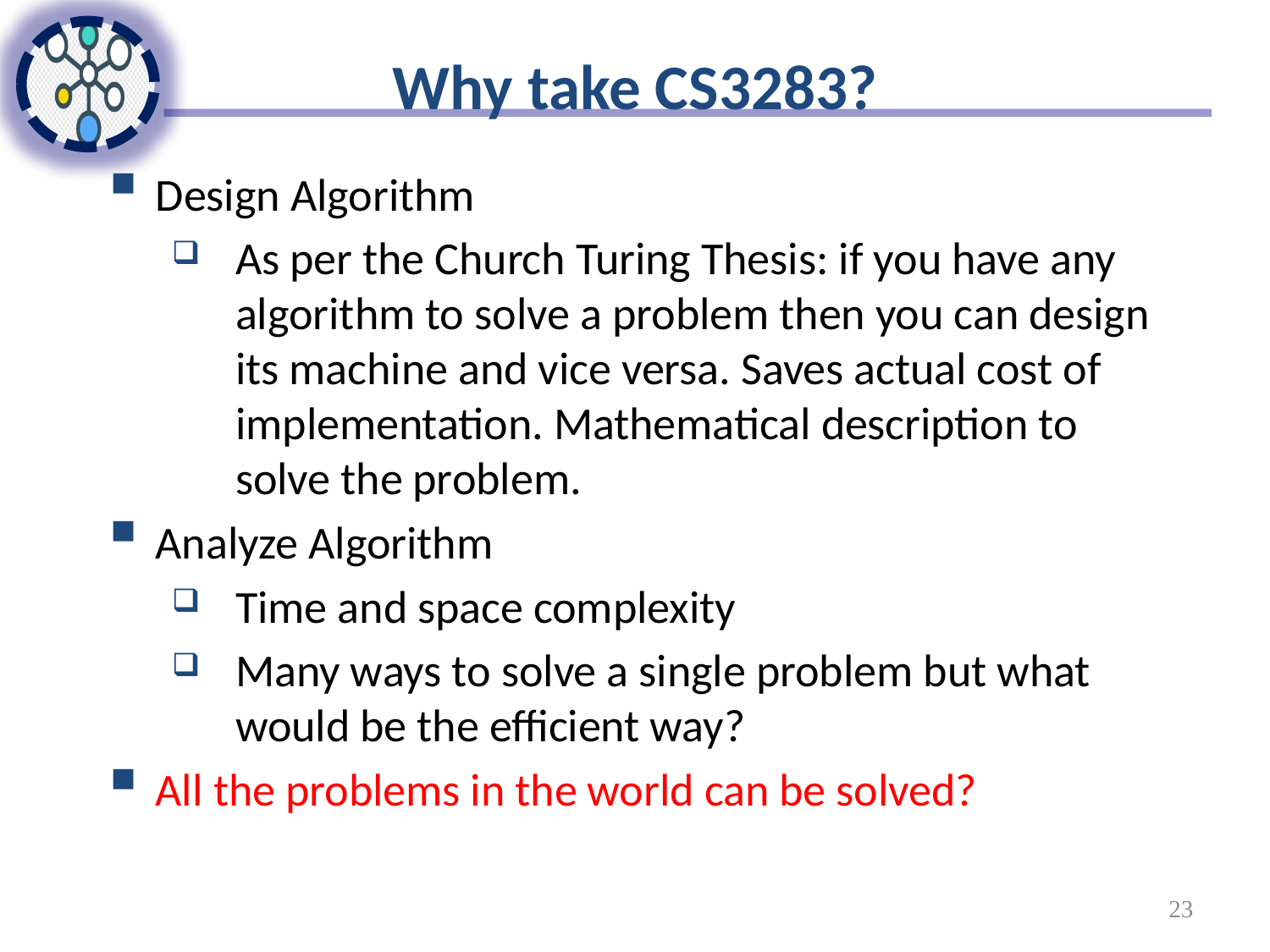

# Why take CS3283?
Design Algorithm
As per the Church Turing Thesis: if you have any algorithm to solve a problem then you can design its machine and vice versa. Saves actual cost of implementation. Mathematical description to solve the problem.
Analyze Algorithm
Time and space complexity
Many ways to solve a single problem but what would be the efficient way?
All the problems in the world can be solved?
23